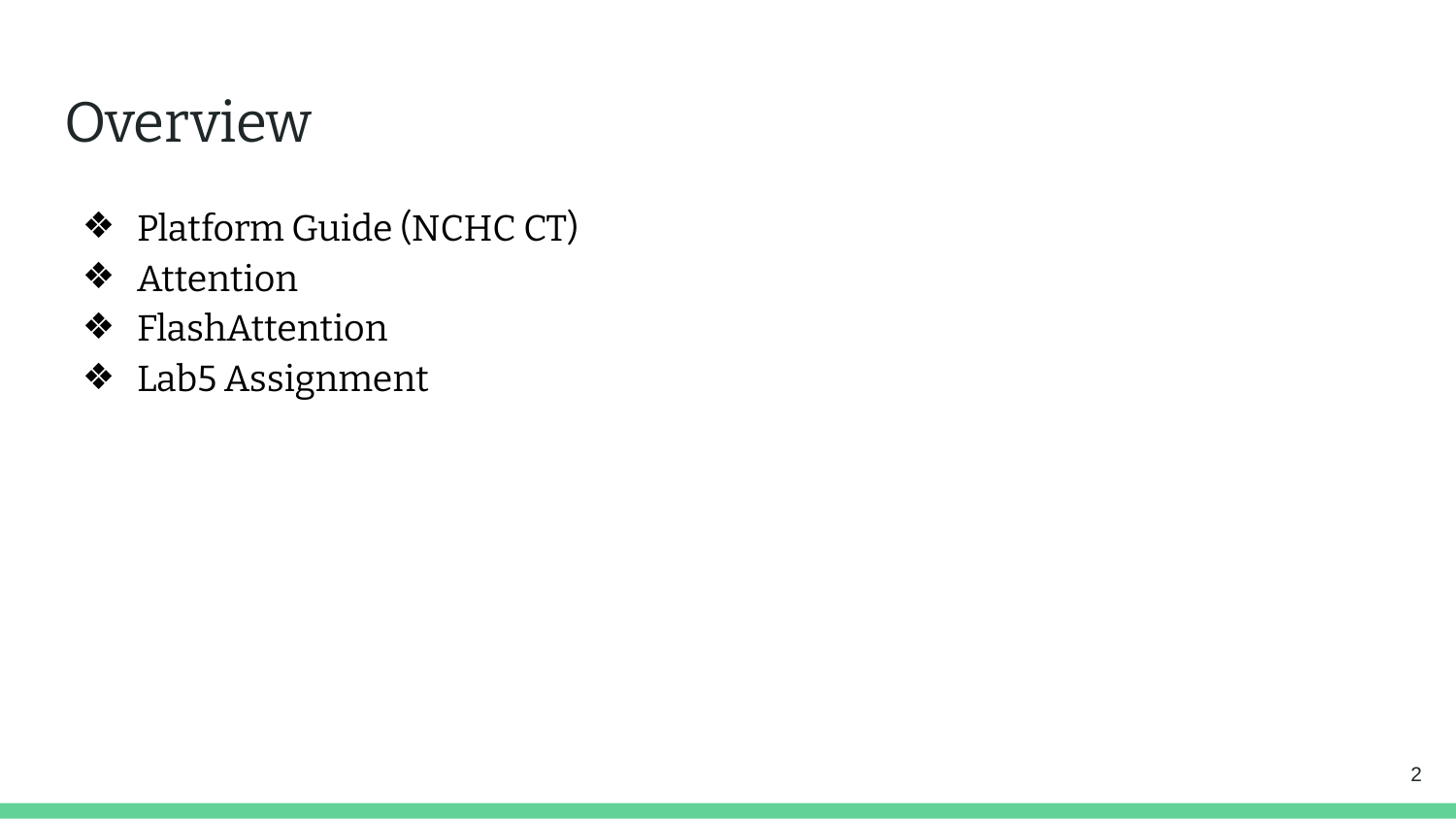

# Overview
Platform Guide (NCHC CT)
Attention
FlashAttention
Lab5 Assignment
2